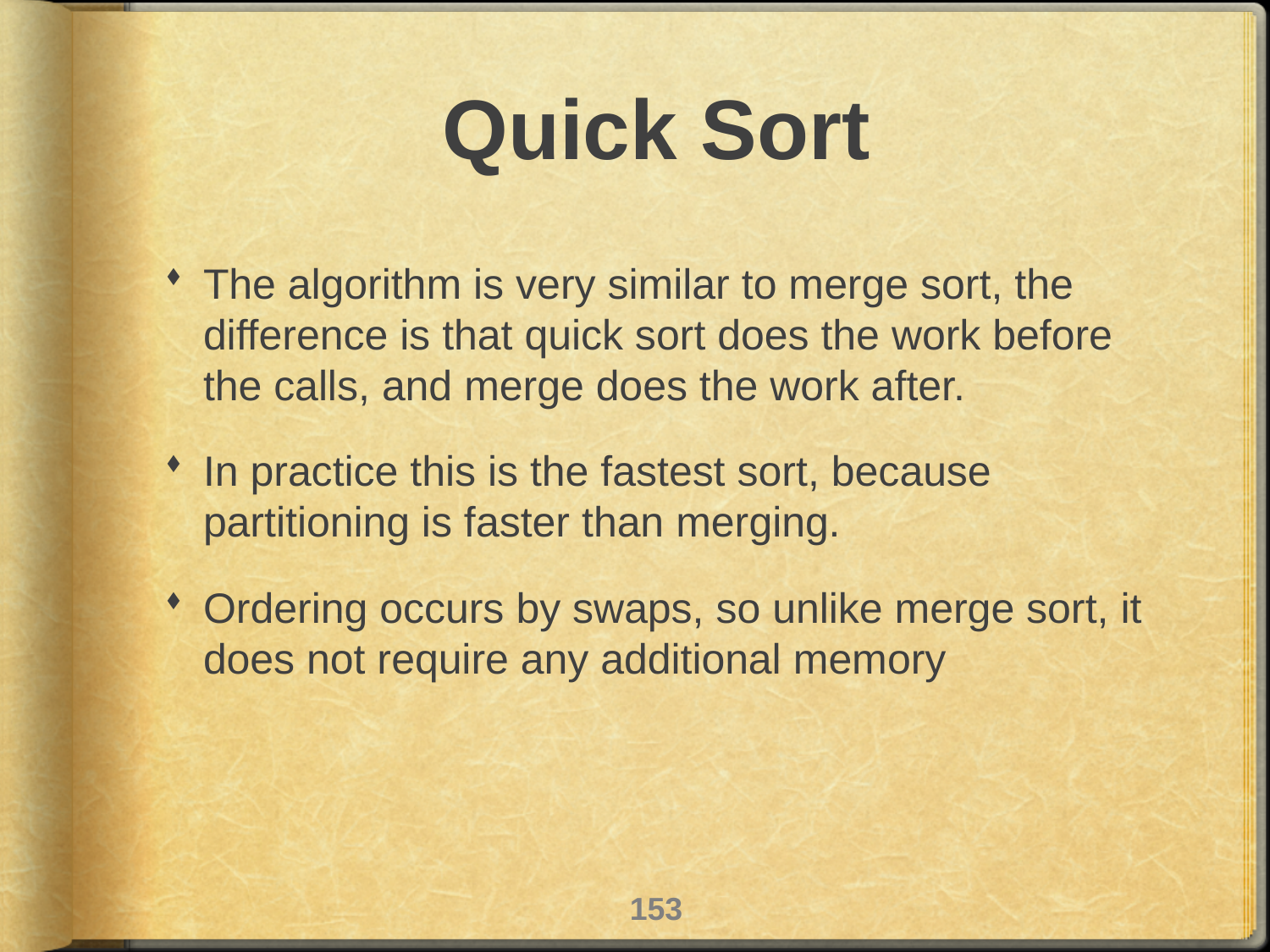

# Quick Sort
The algorithm is very similar to merge sort, the difference is that quick sort does the work before the calls, and merge does the work after.
In practice this is the fastest sort, because partitioning is faster than merging.
Ordering occurs by swaps, so unlike merge sort, it does not require any additional memory

153